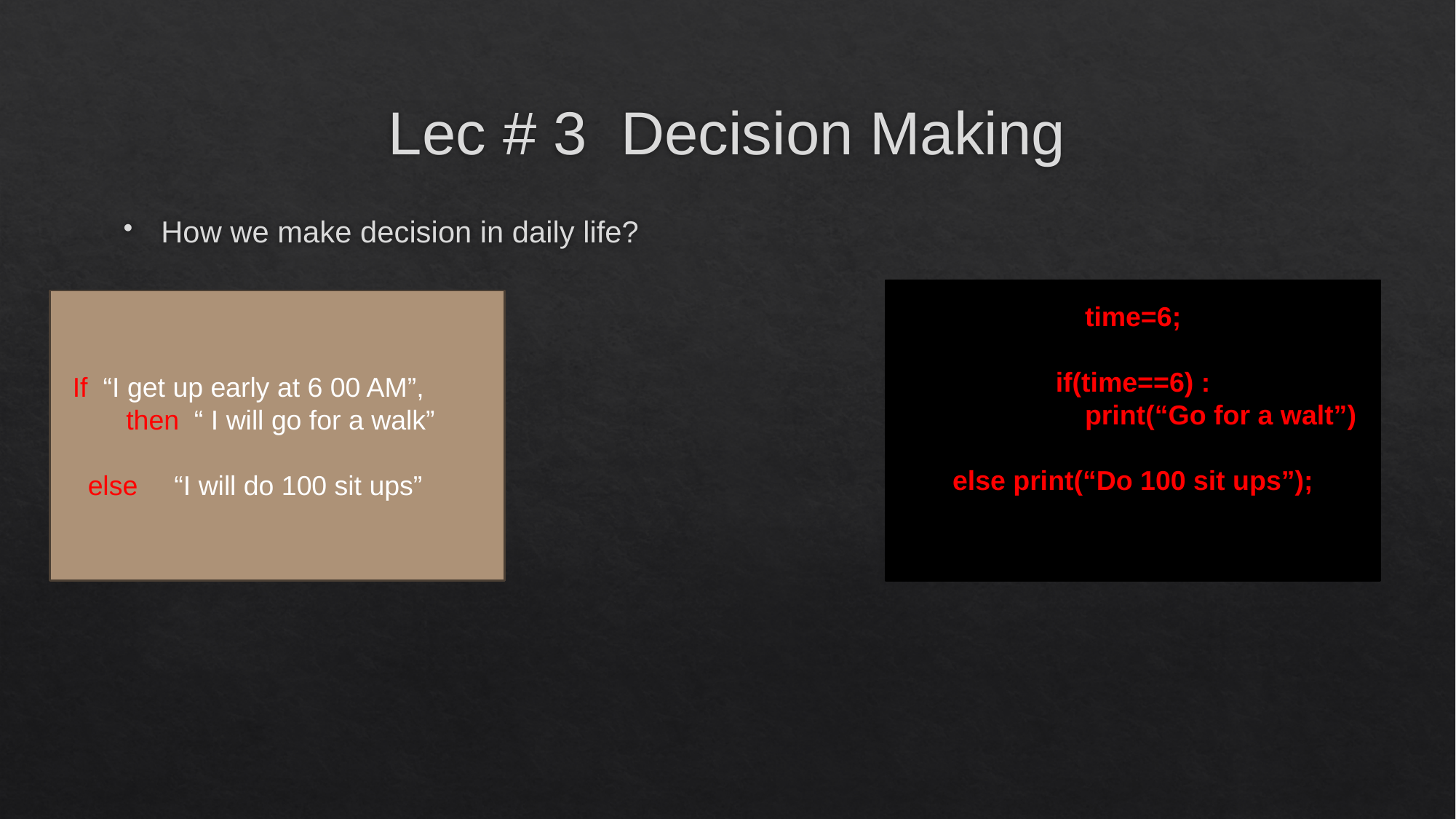

# Lec # 3  Decision Making
How we make decision in daily life?

time=6;

if(time==6) :
                       print(“Go for a walt”)

else print(“Do 100 sit ups”);

 If  “I get up early at 6 00 AM”,
        then  “ I will go for a walk”

   else	“I will do 100 sit ups”